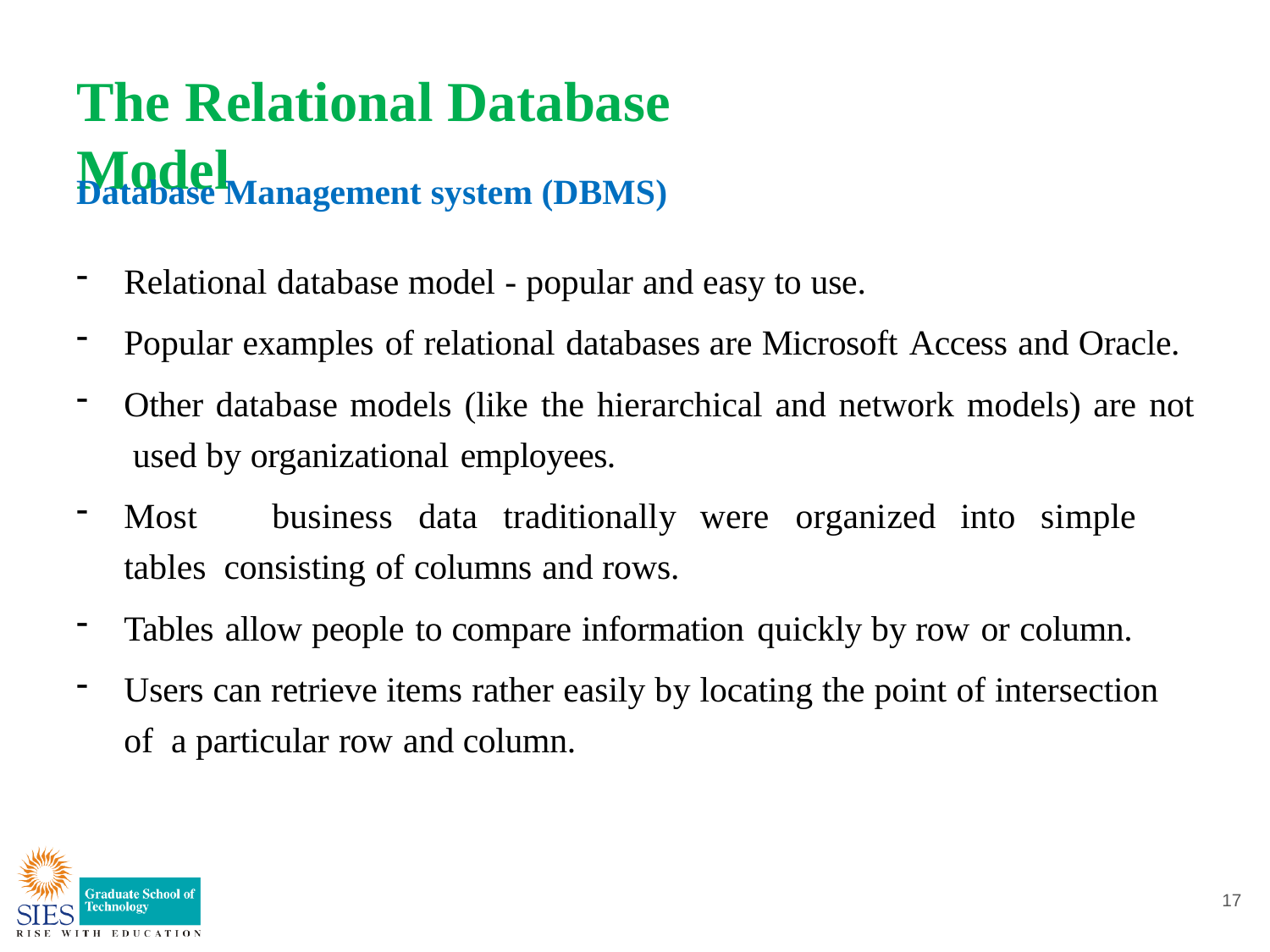

# The Relational Database Model
Database Management system (DBMS)

Relational database model - popular and easy to use.
Popular examples of relational databases are Microsoft Access and Oracle.
Other database models (like the hierarchical and network models) are not  used by organizational employees.
Most	business	data	traditionally	were	organized	into	simple	tables  consisting of columns and rows.
Tables allow people to compare information quickly by row or column.
Users can retrieve items rather easily by locating the point of intersection of  a particular row and column.
17